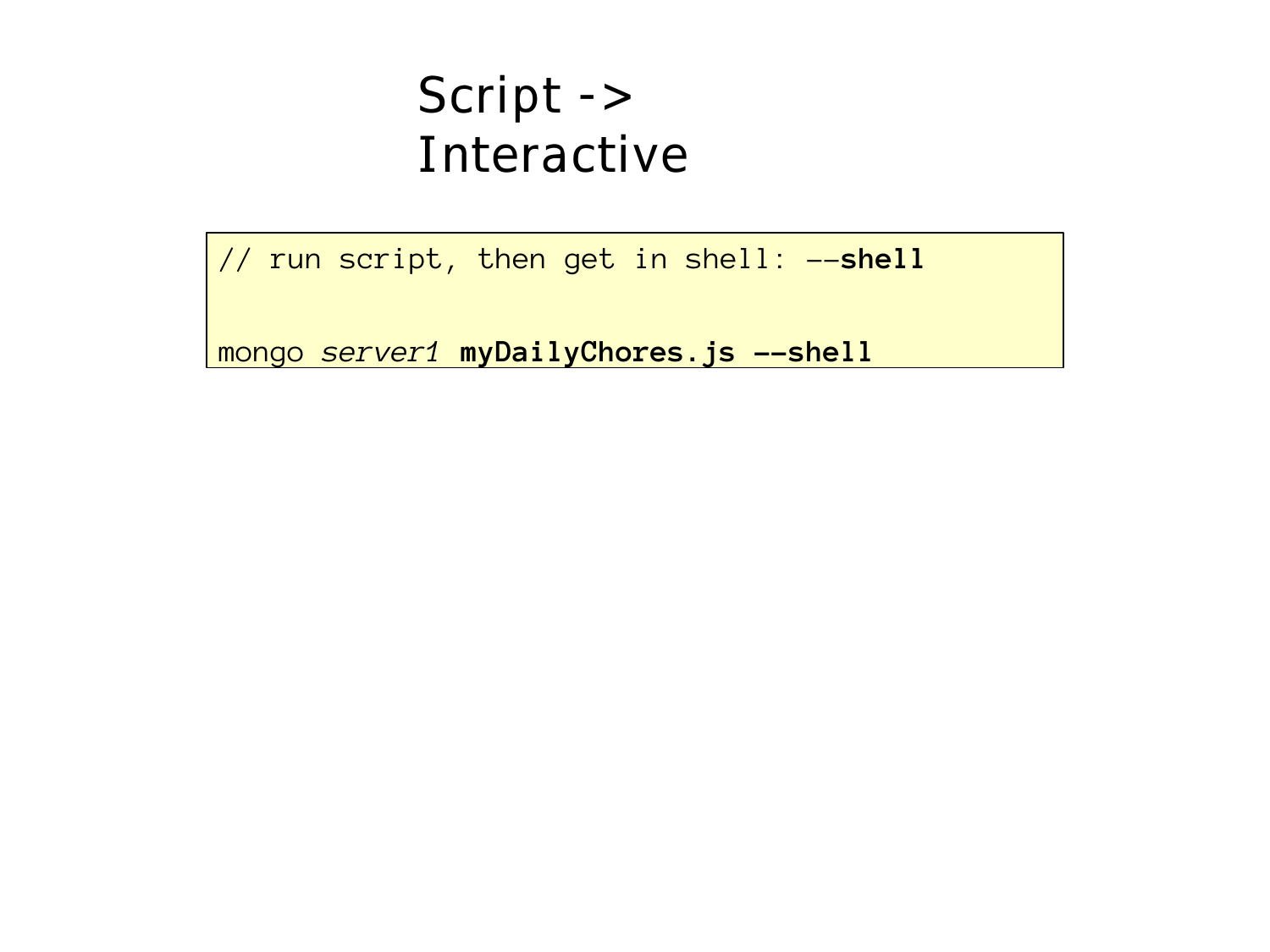

# Script -> Interactive
// run script, then get in shell: --shell

mongo server1 myDailyChores.js --shell
8